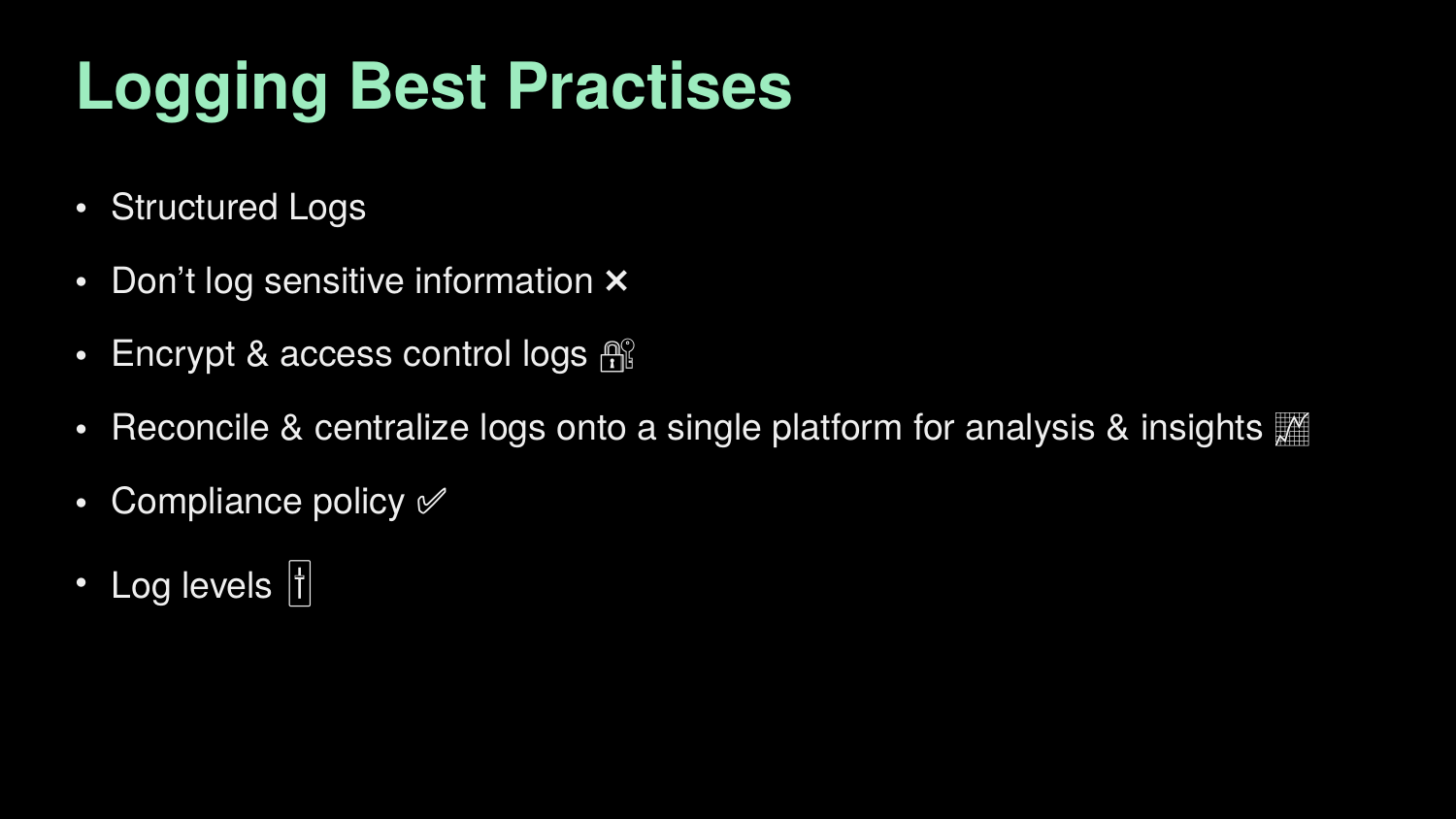

# Logging Best Practises
Structured Logs 🧱
Don’t log sensitive information ❌
Encrypt & access control logs 🔐
Reconcile & centralize logs onto a single platform for analysis & insights 📈
Compliance policy ✅
Log levels 🎚